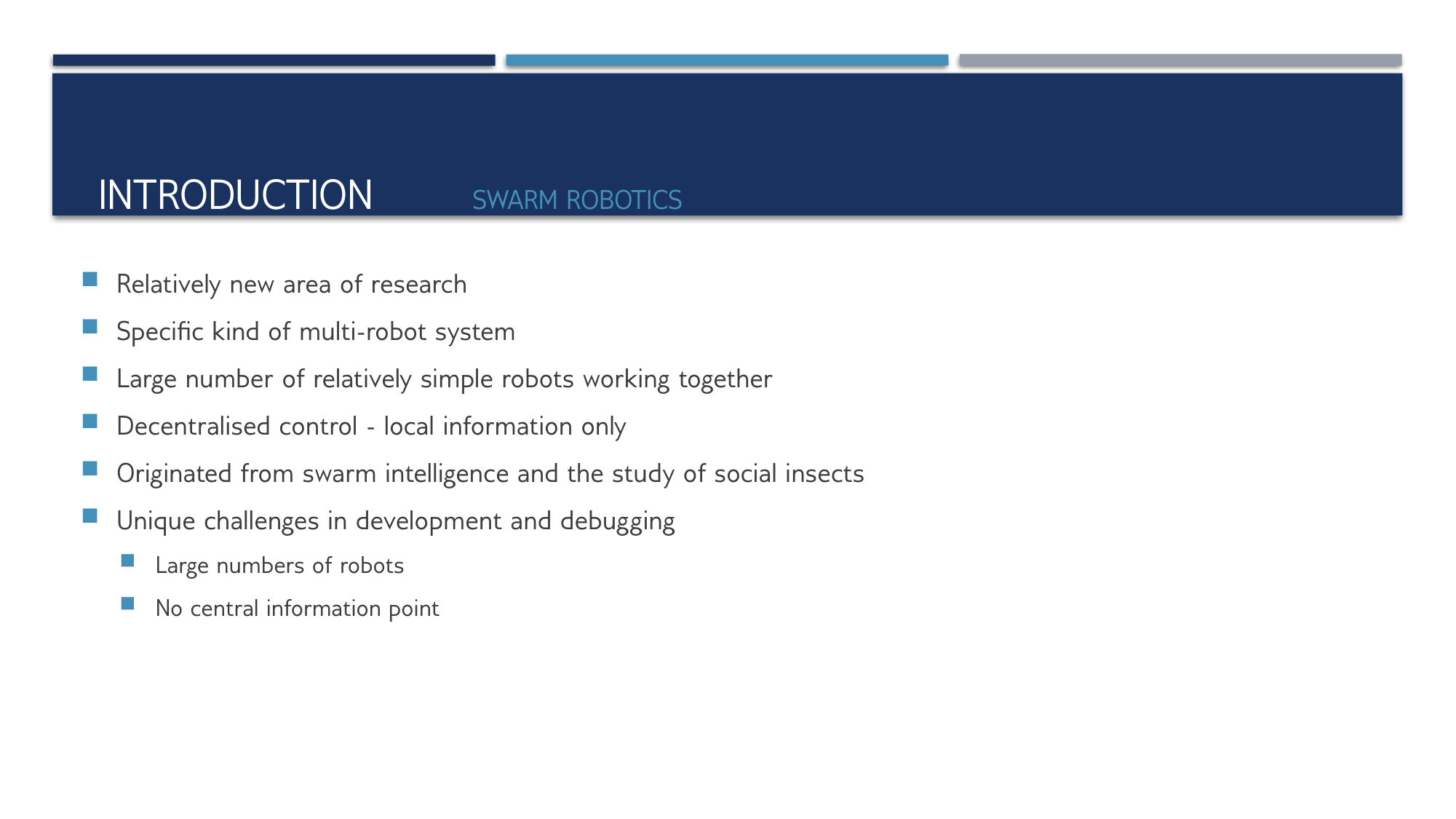

# Swarm Robotics
introduction
Relatively new area of research
Specific kind of multi-robot system
Large number of relatively simple robots working together
Decentralised control - local information only
Originated from swarm intelligence and the study of social insects
Unique challenges in development and debugging
Large numbers of robots
No central information point